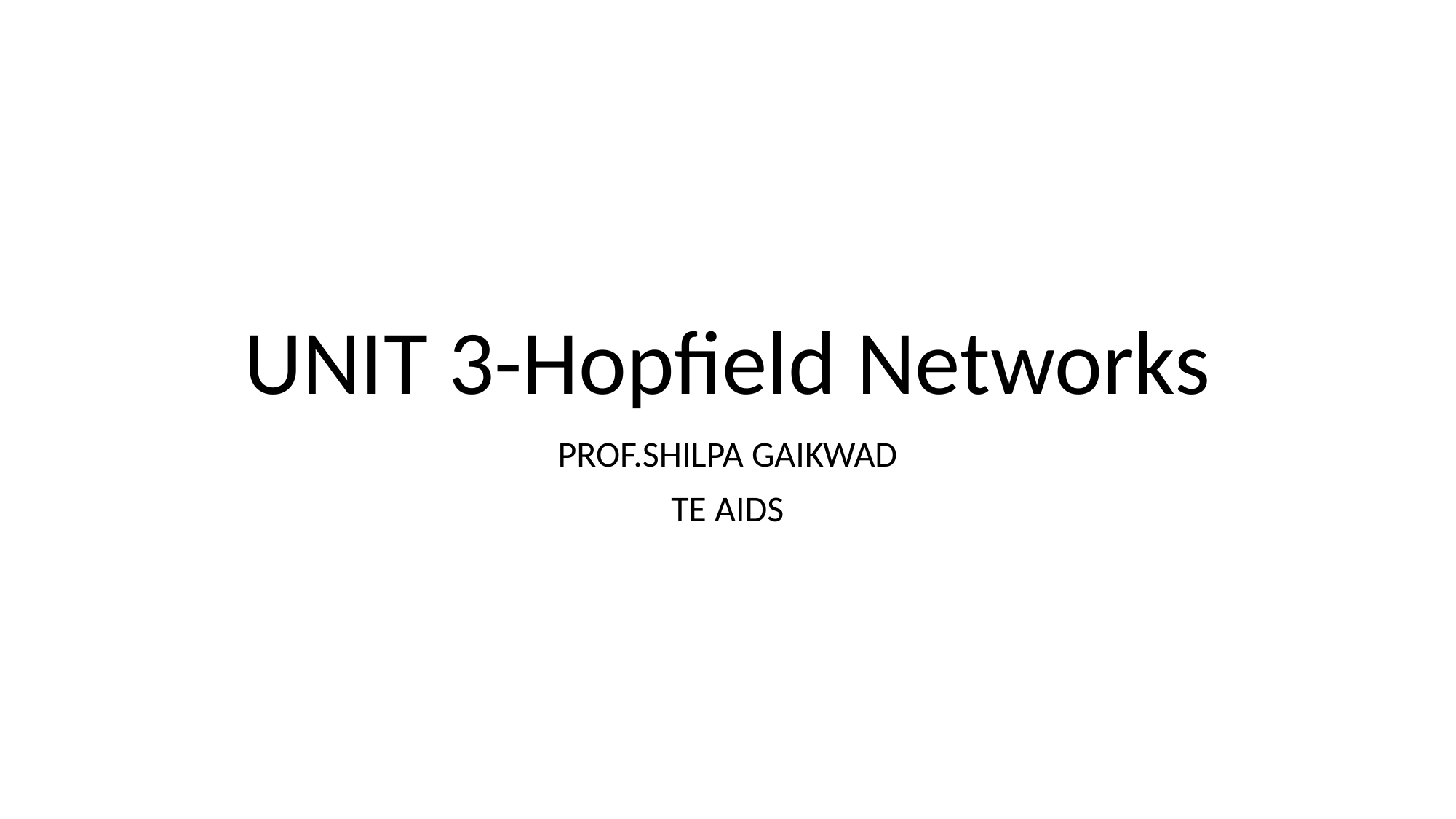

# UNIT 3-Hopfield Networks
PROF.SHILPA GAIKWAD
TE AIDS